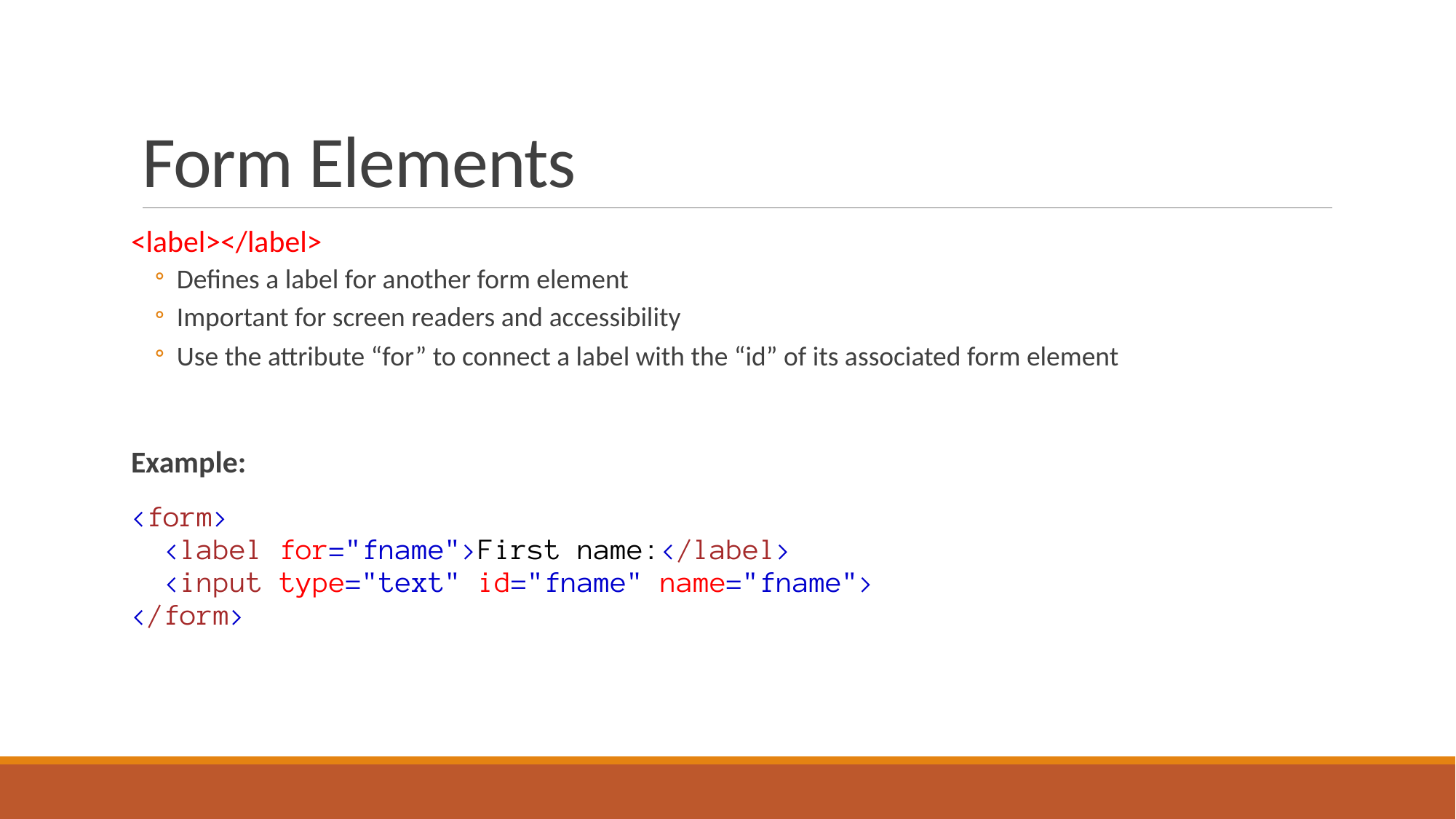

# Form Elements
<label></label>
Defines a label for another form element
Important for screen readers and accessibility
Use the attribute “for” to connect a label with the “id” of its associated form element

Example:
<form>
  <label for="fname">First name:</label>
  <input type="text" id="fname" name="fname">
</form>